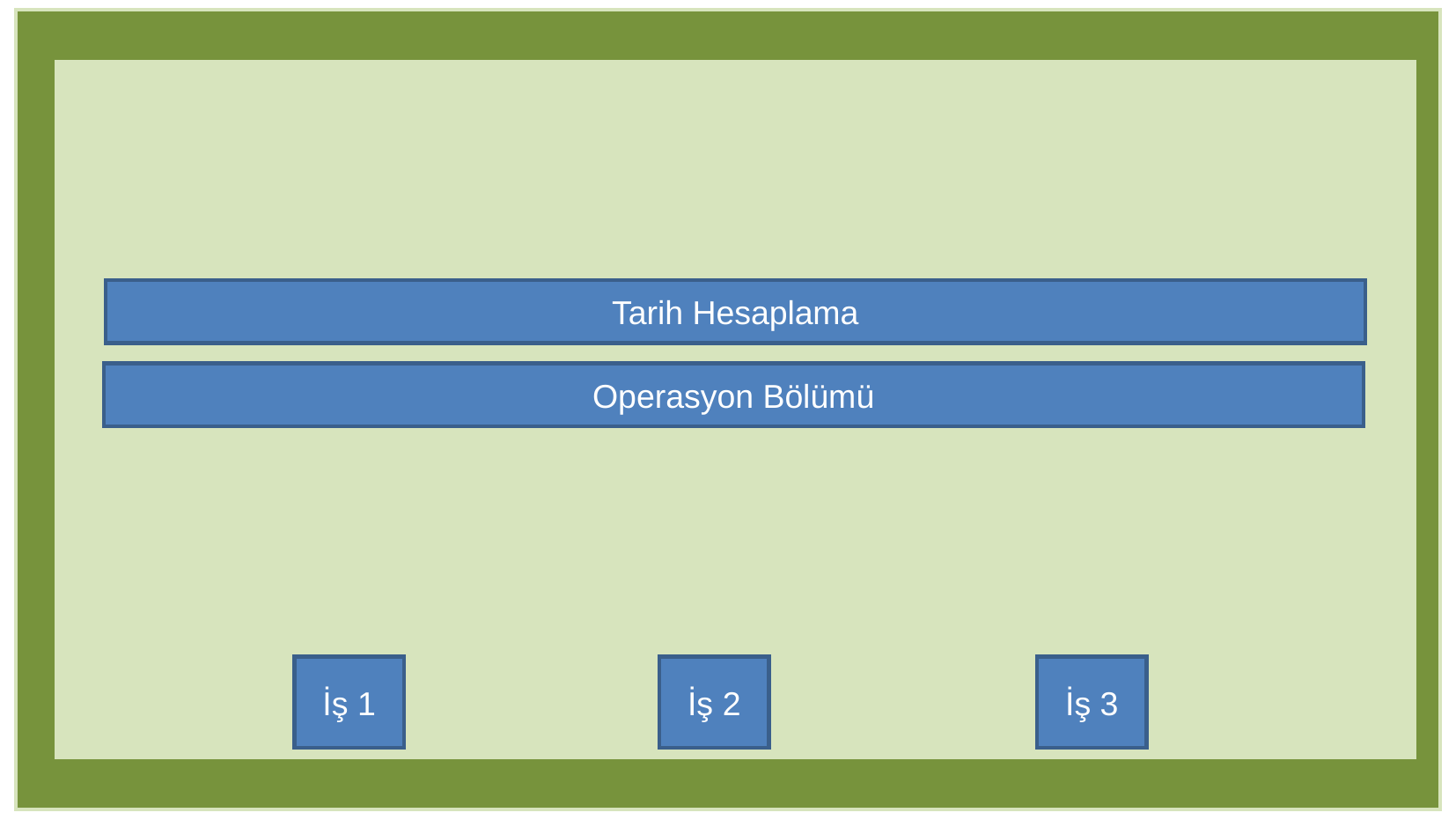

nnbdbd

Tarih Hesaplama
Operasyon Bölümü
İş 1
İş 2
İş 3